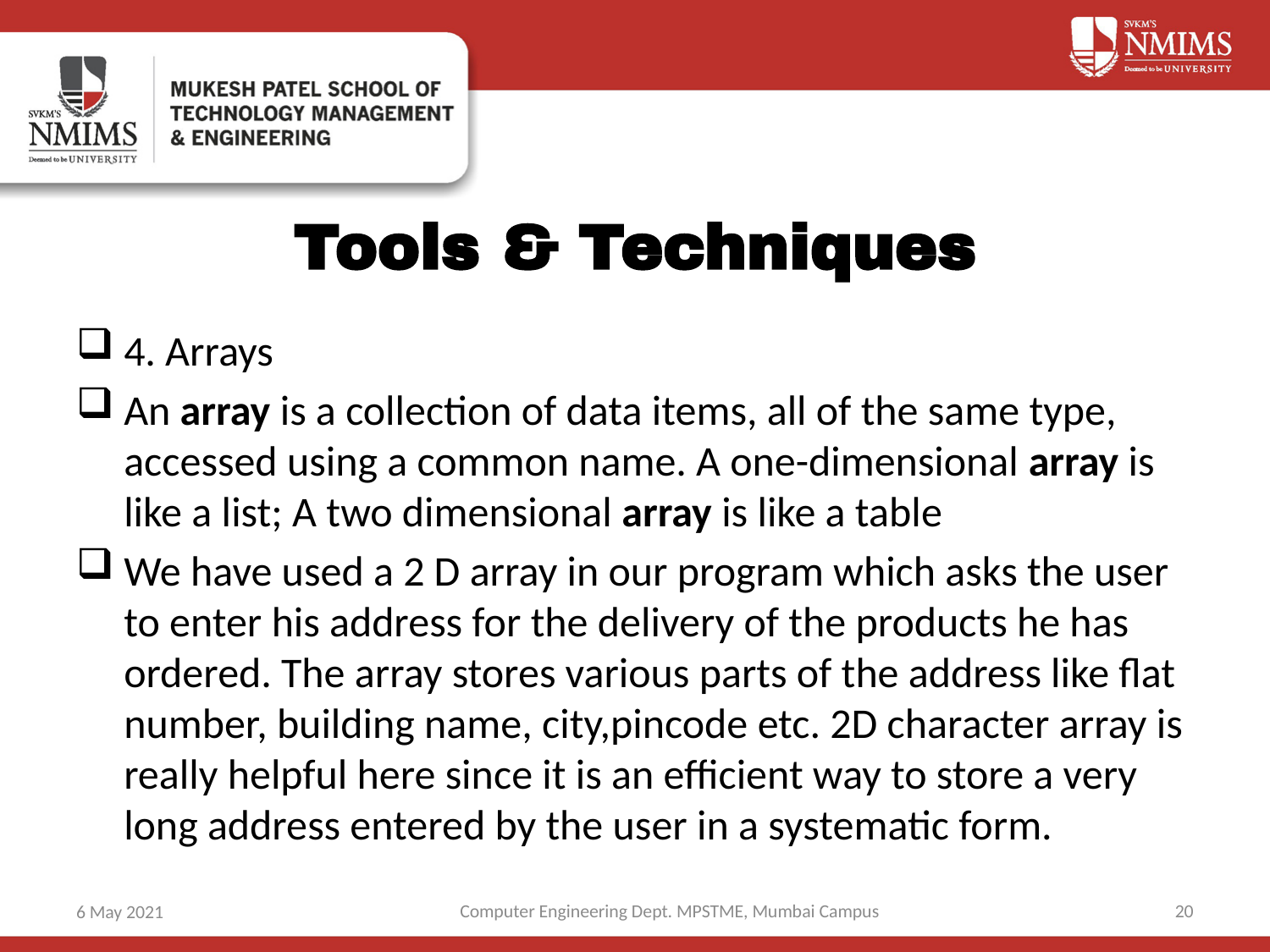

# Tools & Techniques
4. Arrays
An array is a collection of data items, all of the same type, accessed using a common name. A one-dimensional array is like a list; A two dimensional array is like a table
We have used a 2 D array in our program which asks the user to enter his address for the delivery of the products he has ordered. The array stores various parts of the address like flat number, building name, city,pincode etc. 2D character array is really helpful here since it is an efficient way to store a very long address entered by the user in a systematic form.

Computer Engineering Dept. MPSTME, Mumbai Campus
20
6 May 2021